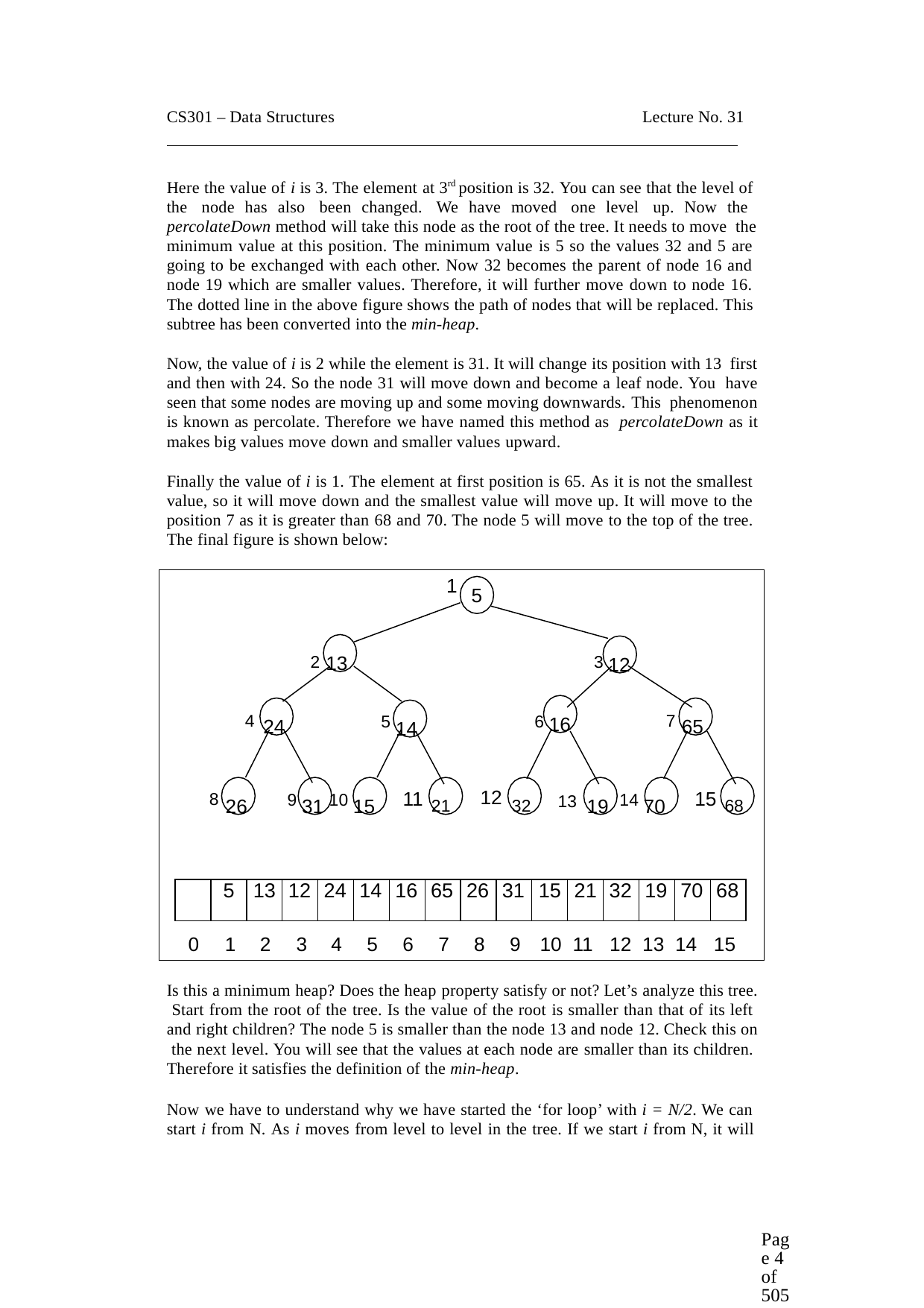

CS301 – Data Structures
Lecture No. 31

Here the value of i is 3. The element at 3rd position is 32. You can see that the level of  the node has also been changed. We have moved one level up. Now the  percolateDown method will take this node as the root of the tree. It needs to move  the
minimum value at this position. The minimum value is 5 so the values 32 and 5 are  going to be exchanged with each other. Now 32 becomes the parent of node 16 and  node 19 which are smaller values. Therefore, it will further move down to node 16.  The dotted line in the above figure shows the path of nodes that will be replaced. This  subtree has been converted into the min-heap.

Now, the value of i is 2 while the element is 31. It will change its position with 13  first and then with 24. So the node 31 will move down and become a leaf node. You  have seen that some nodes are moving up and some moving downwards. This  phenomenon is known as percolate. Therefore we have named this method as  percolateDown as it makes big values move down and smaller values upward.

Finally the value of i is 1. The element at first position is 65. As it is not the smallest  value, so it will move down and the smallest value will move up. It will move to the  position 7 as it is greater than 68 and 70. The node 5 will move to the top of the tree.  The final figure is shown below:

1

5

2 13
3 12

6 16
4 24
7 65
5 14

12 32
11 21
15 68

8 26	9 31 10 15
13  19  14 70
|  | 5 | 13 | 12 | 24 | 14 | 16 | 65 | 26 | 31 | 15 | 21 | 32 | 19 | 70 | 68 |
| --- | --- | --- | --- | --- | --- | --- | --- | --- | --- | --- | --- | --- | --- | --- | --- |
0	1	2	3	4	5	6	7	8	9	10  11  12  13  14   15

Is this a minimum heap? Does the heap property satisfy or not? Let’s analyze this tree.  Start from the root of the tree. Is the value of the root is smaller than that of its left  and right children? The node 5 is smaller than the node 13 and node 12. Check this on  the next level. You will see that the values at each node are smaller than its children.  Therefore it satisfies the definition of the min-heap.

Now we have to understand why we have started the ‘for loop’ with i = N/2. We can  start i from N. As i moves from level to level in the tree. If we start i from N, it will

Page 4 of 505